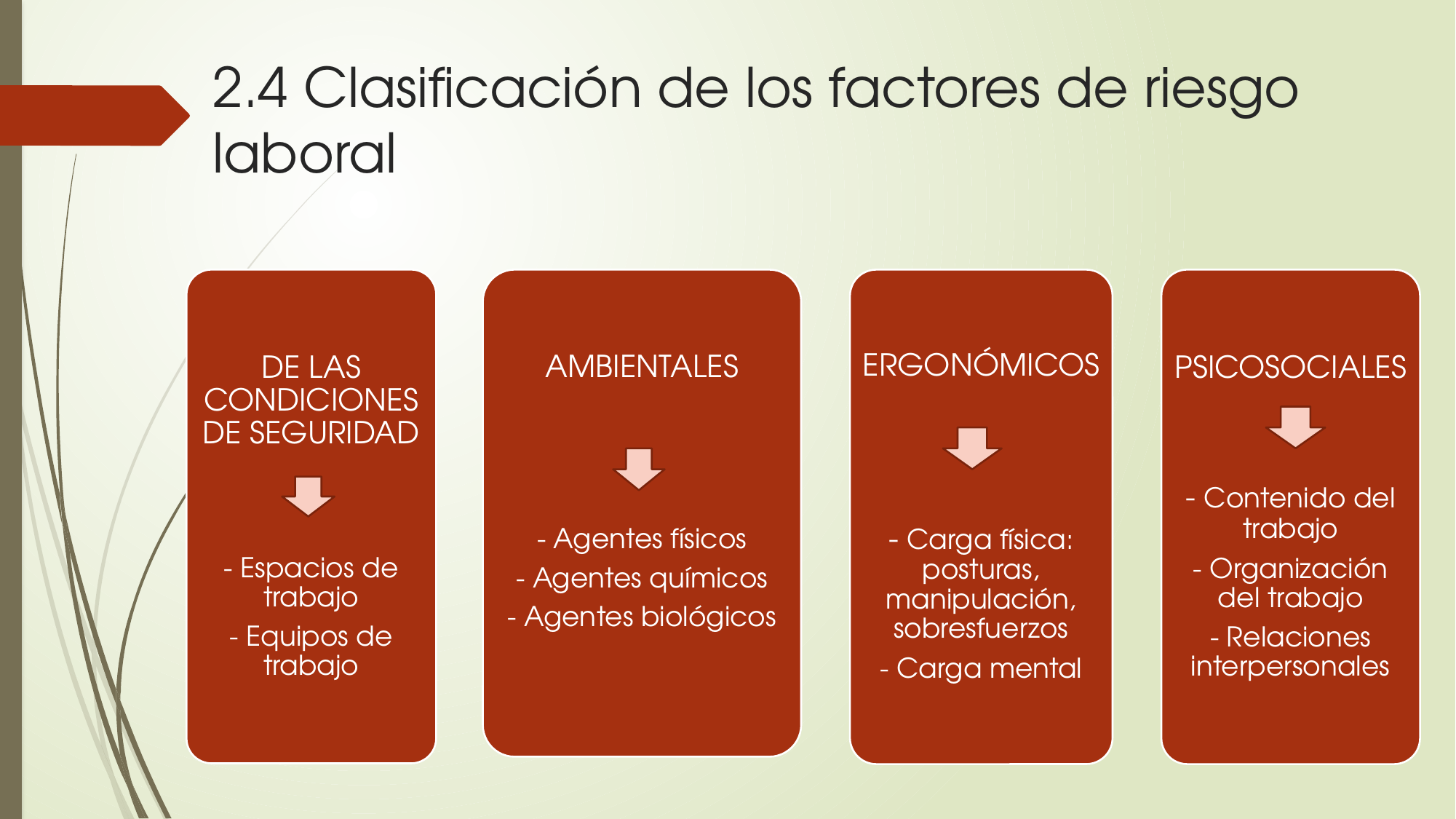

# 2.4 Clasificación de los factores de riesgo laboral
DE LAS CONDICIONES DE SEGURIDAD

- Espacios de trabajo
- Equipos de trabajo
AMBIENTALES

- Agentes físicos
- Agentes químicos
- Agentes biológicos

ERGONÓMICOS

- Carga física: posturas, manipulación, sobresfuerzos
- Carga mental
PSICOSOCIALES

- Contenido del trabajo
- Organización del trabajo
- Relaciones interpersonales